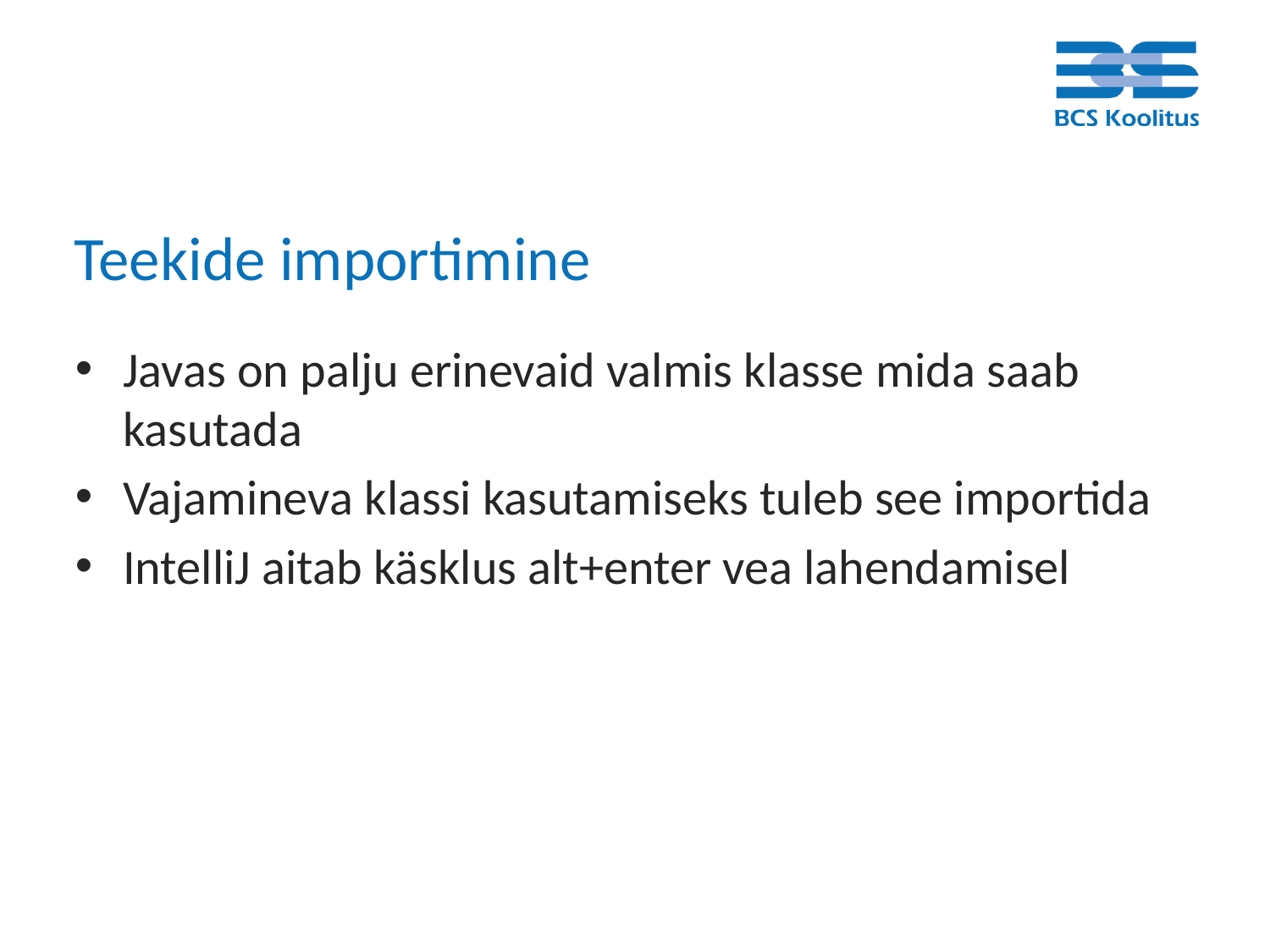

# Teekide importimine
Javas on palju erinevaid valmis klasse mida saab kasutada
Vajamineva klassi kasutamiseks tuleb see importida
IntelliJ aitab käsklus alt+enter vea lahendamisel